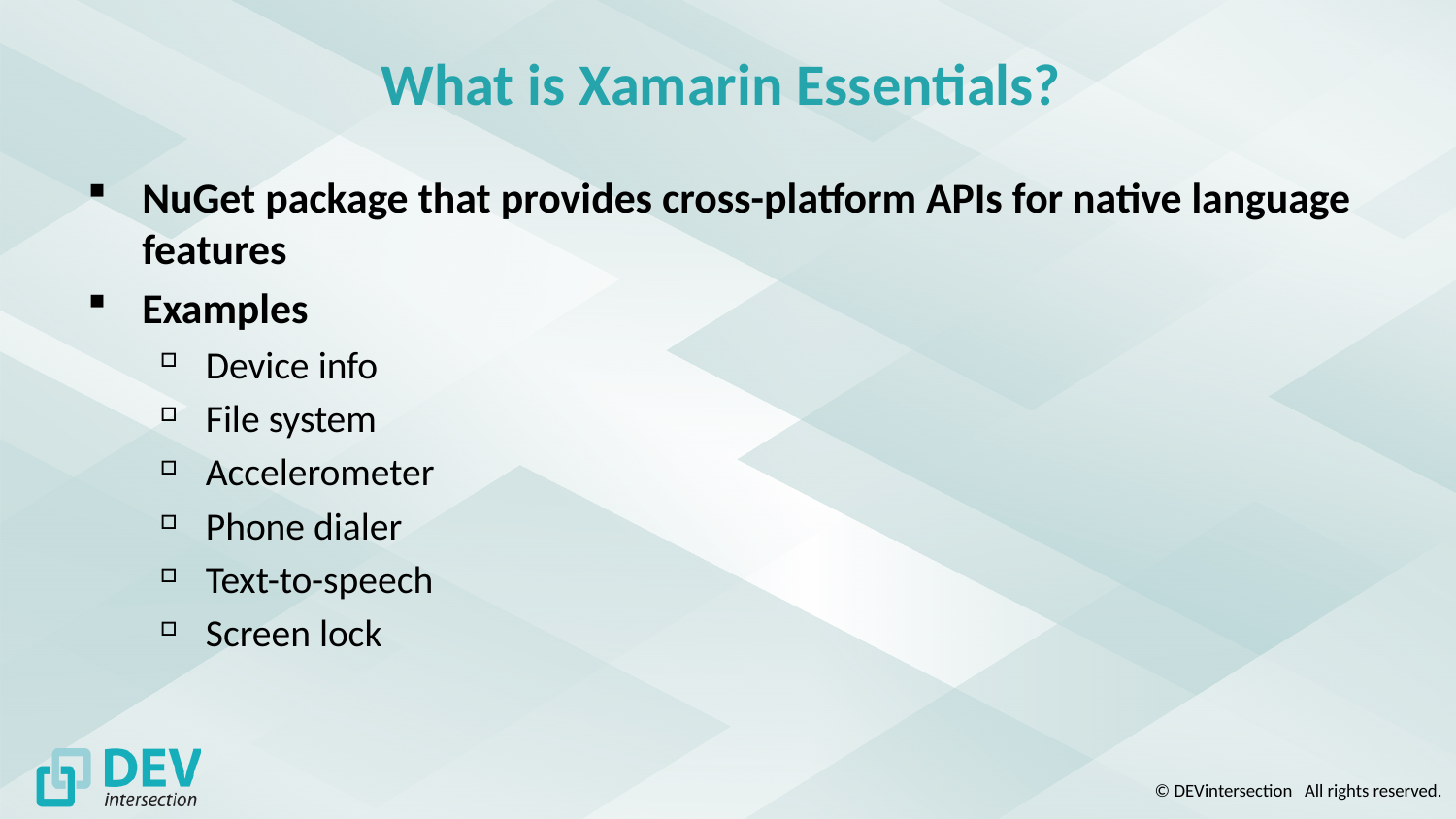

# What is Xamarin Essentials?
NuGet package that provides cross-platform APIs for native language features
Examples
Device info
File system
Accelerometer
Phone dialer
Text-to-speech
Screen lock